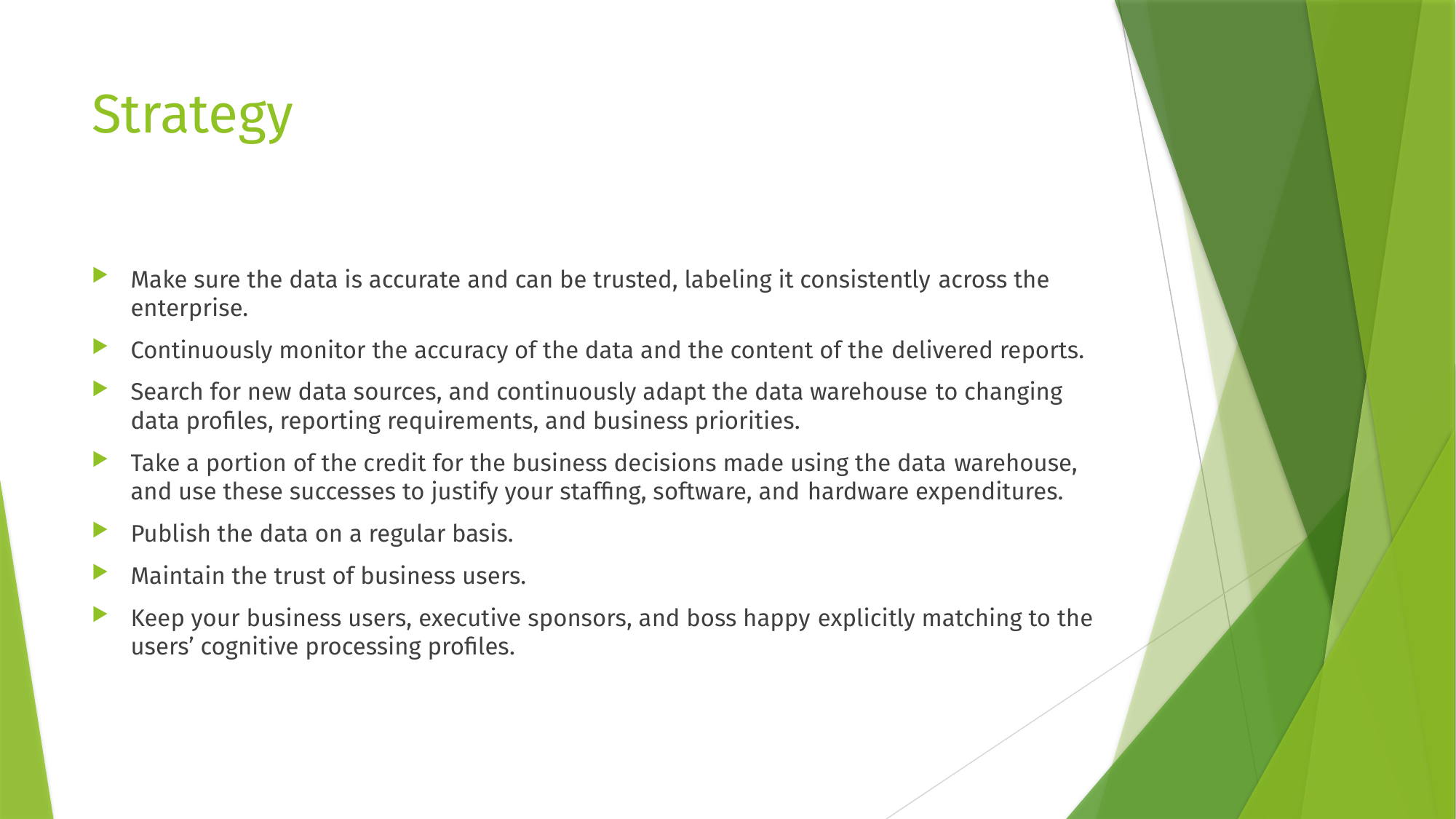

# Strategy
Make sure the data is accurate and can be trusted, labeling it consistently across the enterprise.
Continuously monitor the accuracy of the data and the content of the delivered reports.
Search for new data sources, and continuously adapt the data warehouse to changing data profiles, reporting requirements, and business priorities.
Take a portion of the credit for the business decisions made using the data warehouse, and use these successes to justify your staffing, software, and hardware expenditures.
Publish the data on a regular basis.
Maintain the trust of business users.
Keep your business users, executive sponsors, and boss happy explicitly matching to the users’ cognitive processing profiles.